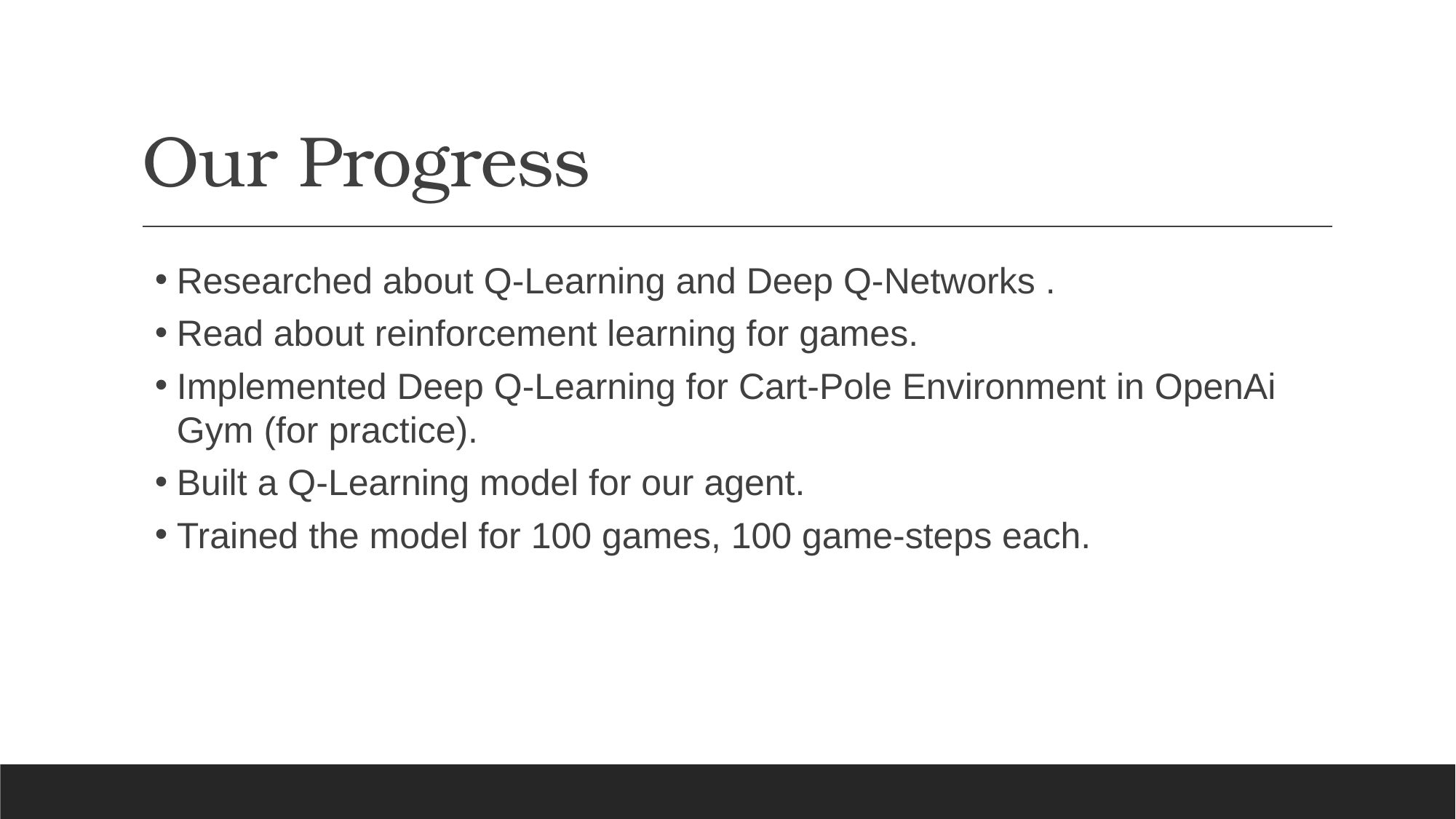

# Our Progress
Researched about Q-Learning and Deep Q-Networks .
Read about reinforcement learning for games.
Implemented Deep Q-Learning for Cart-Pole Environment in OpenAi Gym (for practice).
Built a Q-Learning model for our agent.
Trained the model for 100 games, 100 game-steps each.